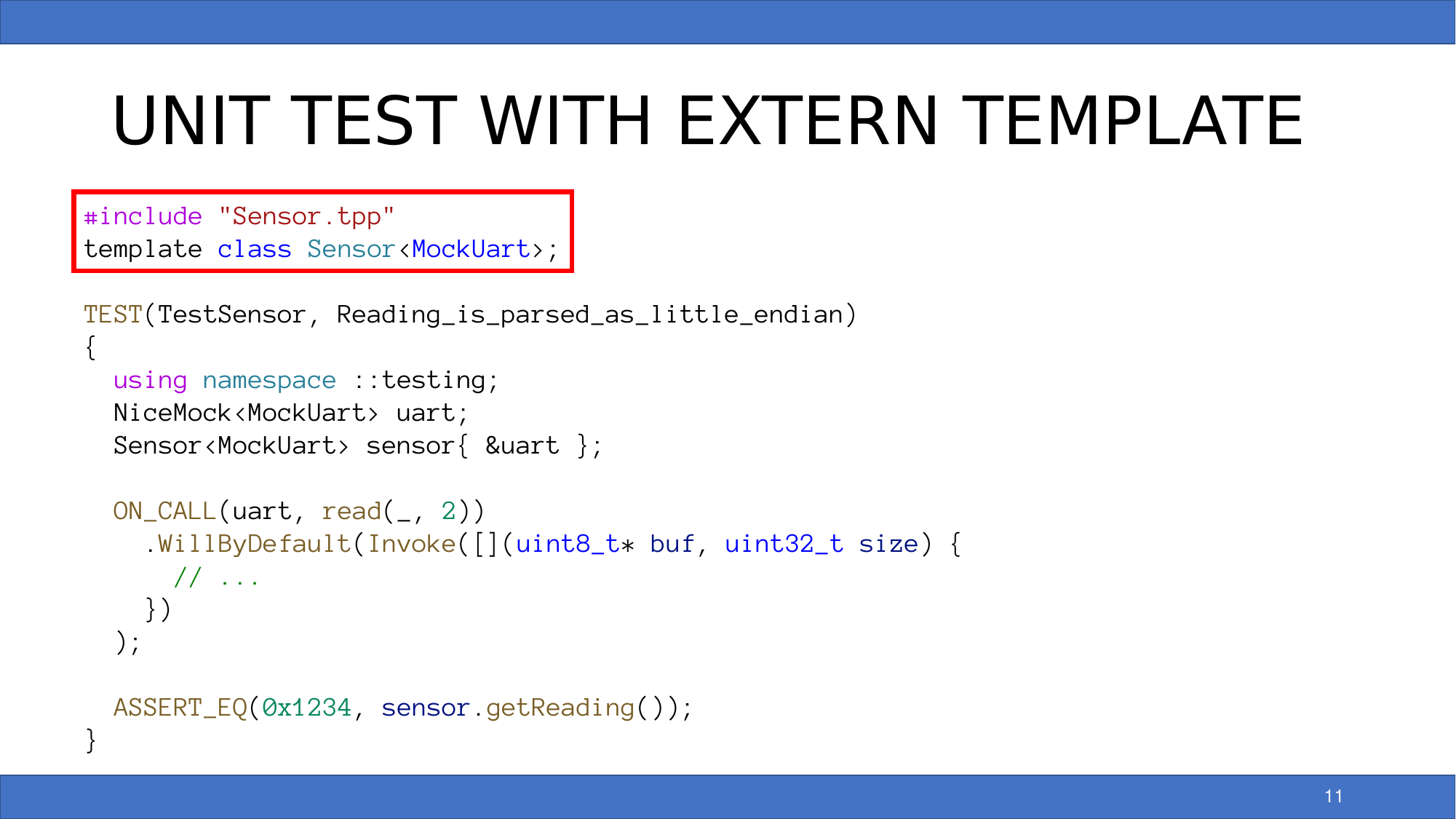

# UNIT TEST WITH EXTERN TEMPLATE
#include "Sensor.tpp"
template class Sensor<MockUart>;
TEST(TestSensor, Reading_is_parsed_as_little_endian)
{
  using namespace ::testing;
  NiceMock<MockUart> uart;
  Sensor<MockUart> sensor{ &uart };
  ON_CALL(uart, read(_, 2))
    .WillByDefault(Invoke([](uint8_t* buf, uint32_t size) {
      // ...
    })
  );
  ASSERT_EQ(0x1234, sensor.getReading());
}

11